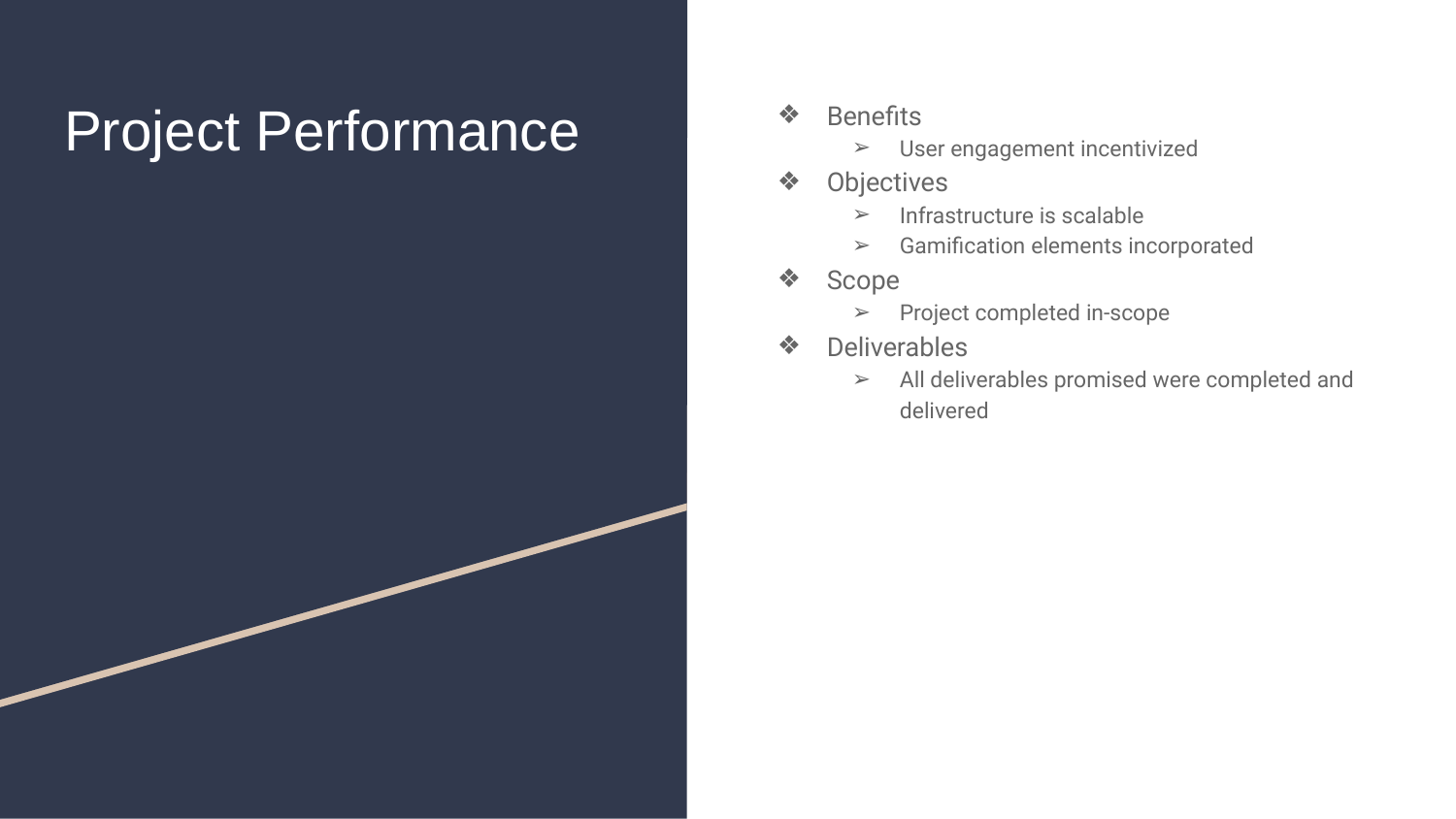

# Project Performance
Benefits
User engagement incentivized
Objectives
Infrastructure is scalable
Gamification elements incorporated
Scope
Project completed in-scope
Deliverables
All deliverables promised were completed and delivered